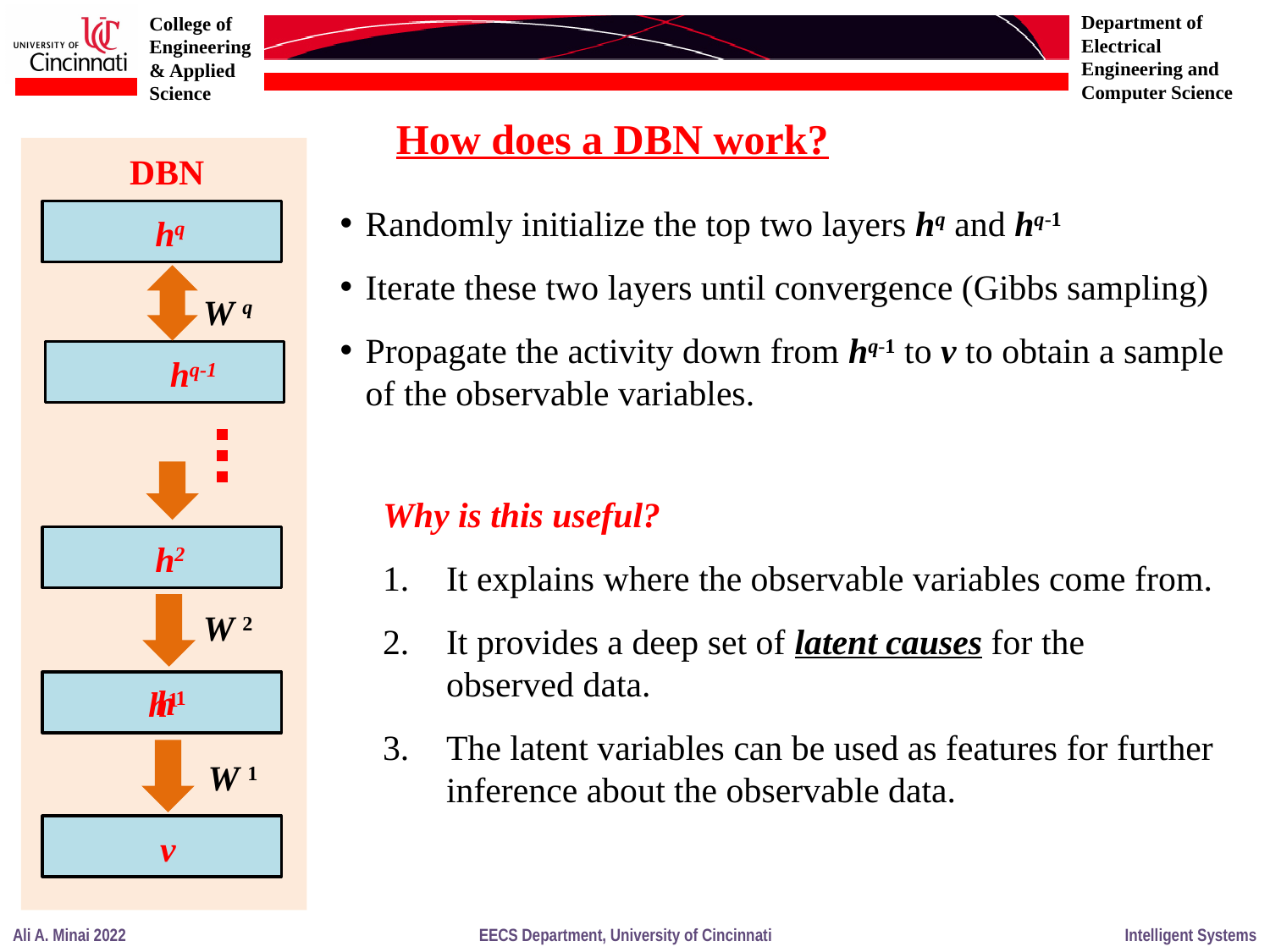

How does a DBN work?

DBN

hq

W q

hq-1

h2

W 2

h1
h1

W 1

v
Randomly initialize the top two layers hq and hq-1
Iterate these two layers until convergence (Gibbs sampling)
Propagate the activity down from hq-1 to v to obtain a sample of the observable variables.
Why is this useful?
It explains where the observable variables come from.
It provides a deep set of latent causes for the observed data.
The latent variables can be used as features for further inference about the observable data.